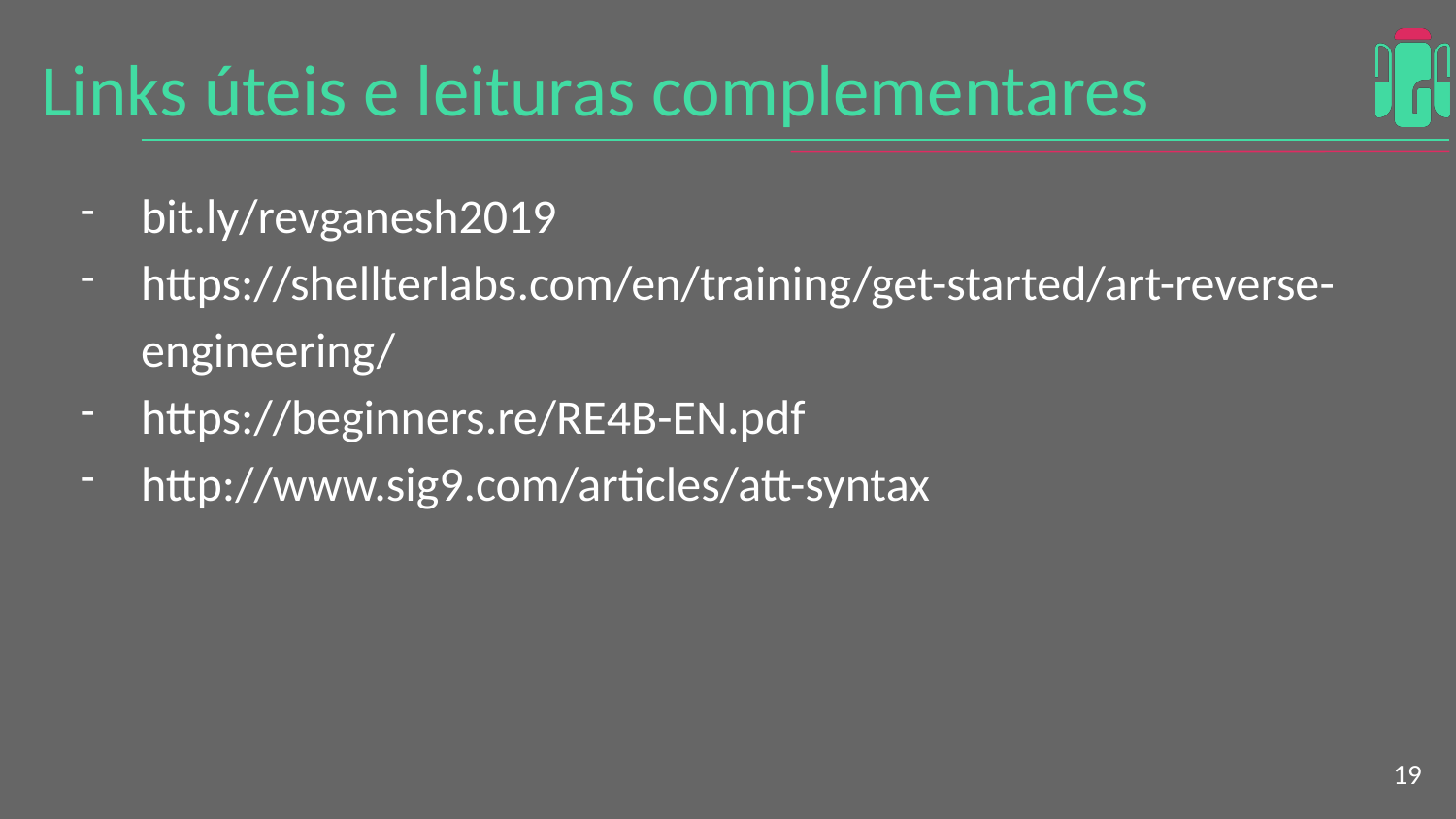

# Links úteis e leituras complementares
bit.ly/revganesh2019
https://shellterlabs.com/en/training/get-started/art-reverse-engineering/
https://beginners.re/RE4B-EN.pdf
http://www.sig9.com/articles/att-syntax
19